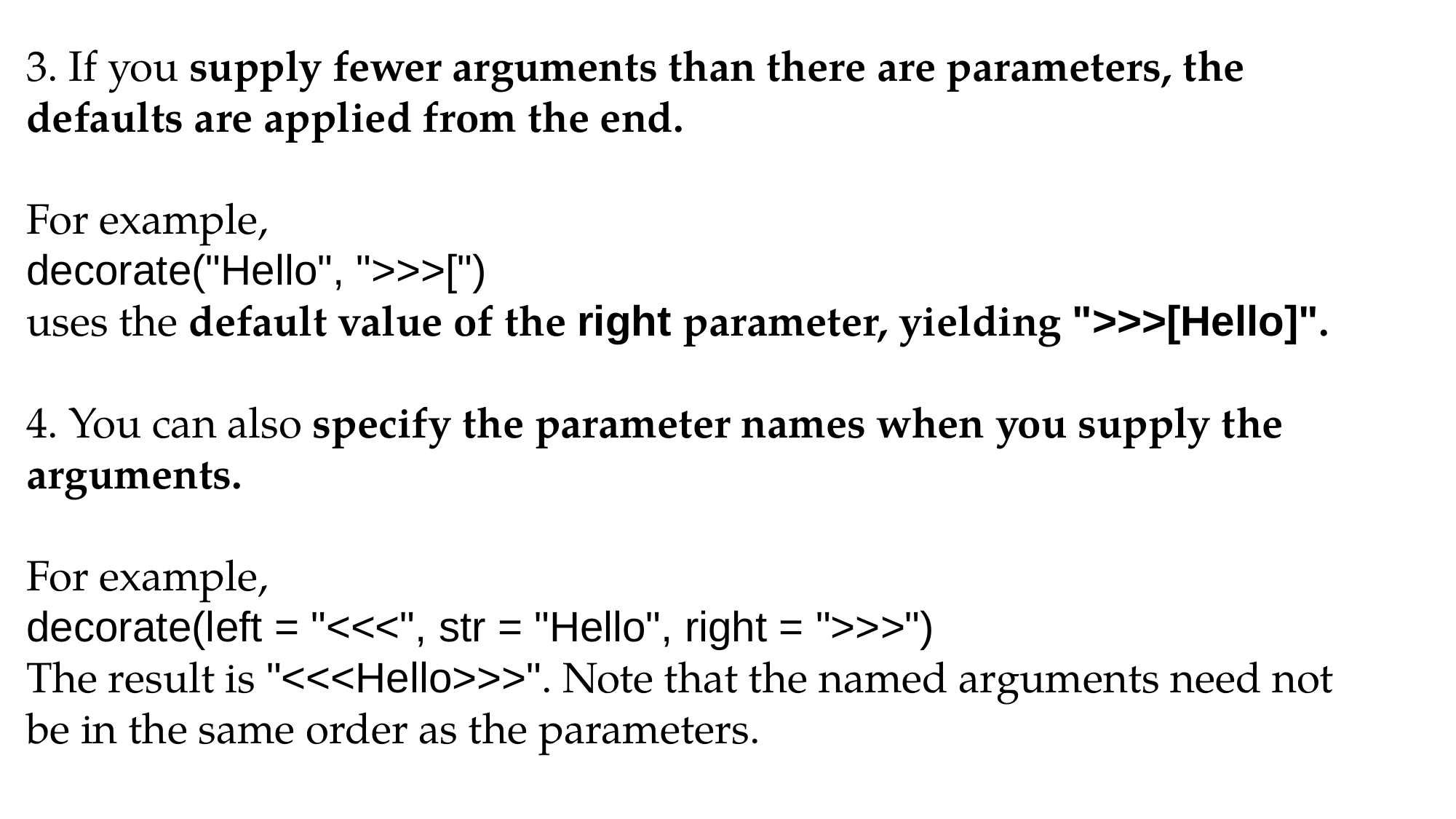

3. If you supply fewer arguments than there are parameters, the defaults are applied from the end.

For example,
decorate("Hello", ">>>[")
uses the default value of the right parameter, yielding ">>>[Hello]".

4. You can also specify the parameter names when you supply the arguments.

For example,
decorate(left = "<<<", str = "Hello", right = ">>>")
The result is "<<<Hello>>>". Note that the named arguments need not be in the same order as the parameters.